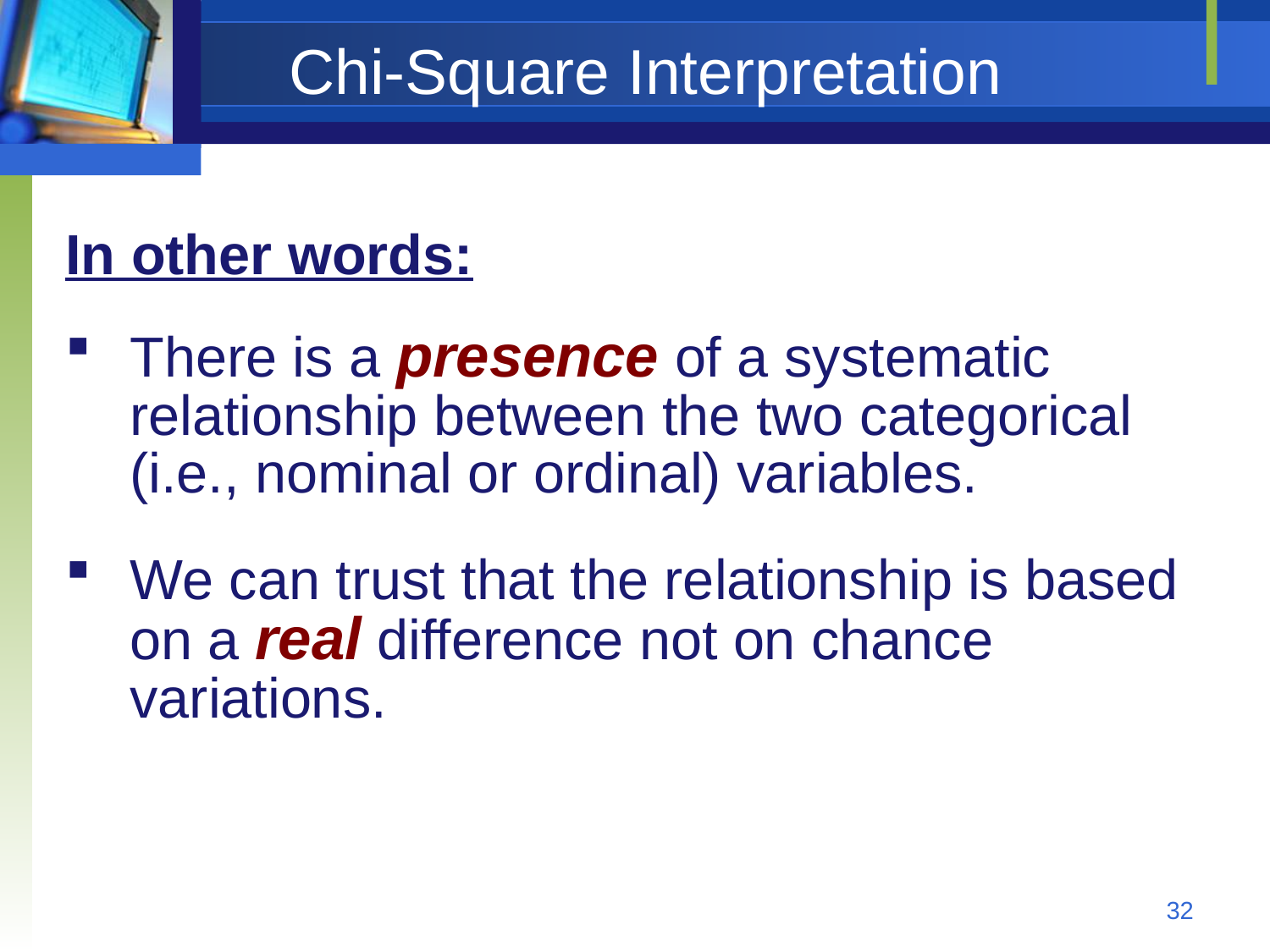

# Chi-Square Interpretation
In other words:
There is a presence of a systematic relationship between the two categorical (i.e., nominal or ordinal) variables.

We can trust that the relationship is based on a real difference not on chance variations.
32